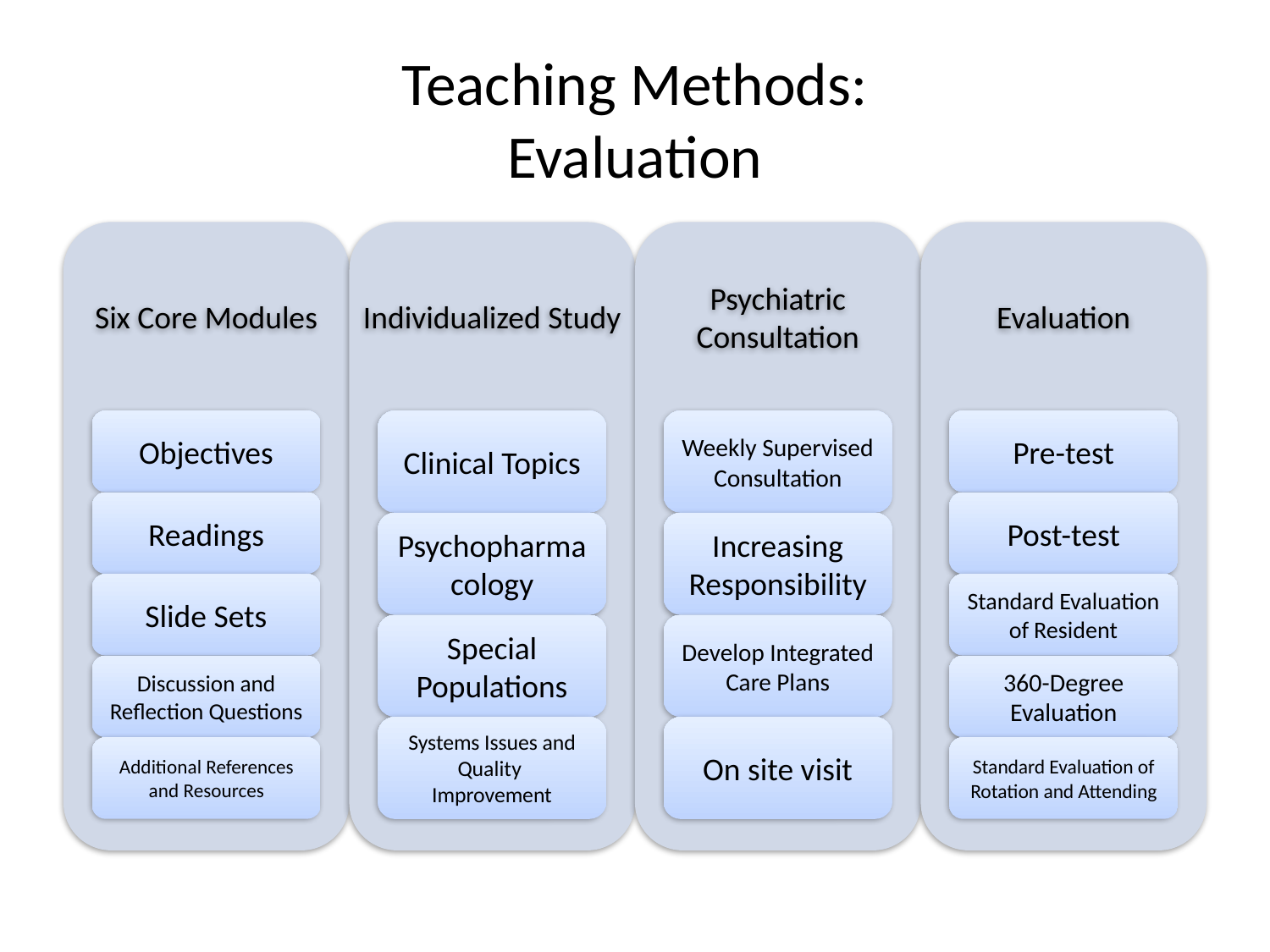

# Teaching Methods: Evaluation
Six Core Modules
Objectives
Readings
Slide Sets
Discussion and Reflection Questions
Additional References and Resources
Individualized Study
Clinical Topics
Psychiatric Consultation
Weekly Supervised Consultation
Develop Integrated Care Plans
Evaluation
Pre-test
360-Degree Evaluation
Post-test
Standard Evaluation of Resident
Standard Evaluation of Rotation and Attending
Special Populations
Systems Issues and Quality  Improvement
Psychopharmacology
Increasing Responsibility
On site visit